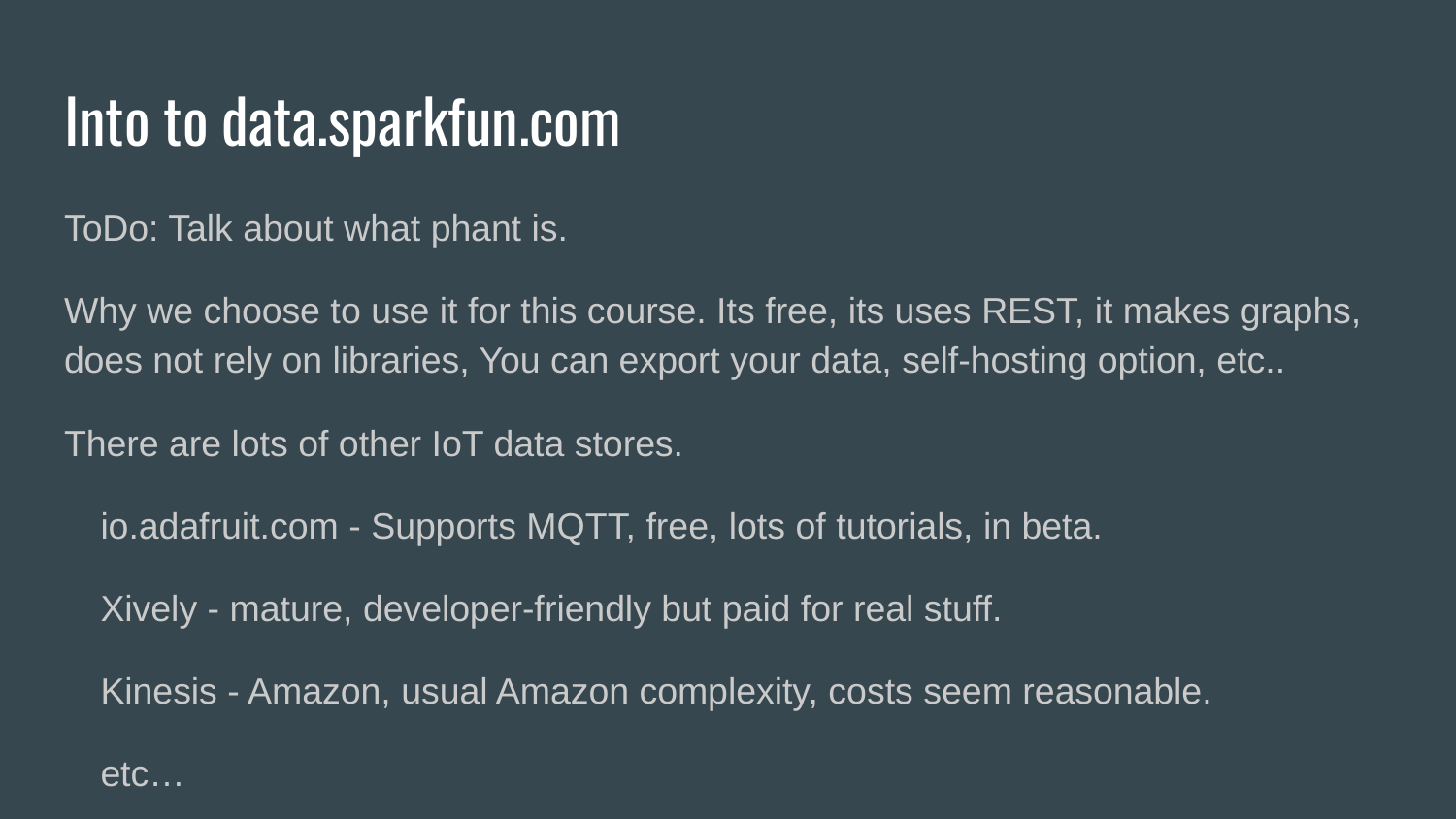

# Into to data.sparkfun.com
ToDo: Talk about what phant is.
Why we choose to use it for this course. Its free, its uses REST, it makes graphs, does not rely on libraries, You can export your data, self-hosting option, etc..
There are lots of other IoT data stores.
io.adafruit.com - Supports MQTT, free, lots of tutorials, in beta.
Xively - mature, developer-friendly but paid for real stuff.
Kinesis - Amazon, usual Amazon complexity, costs seem reasonable.
etc…